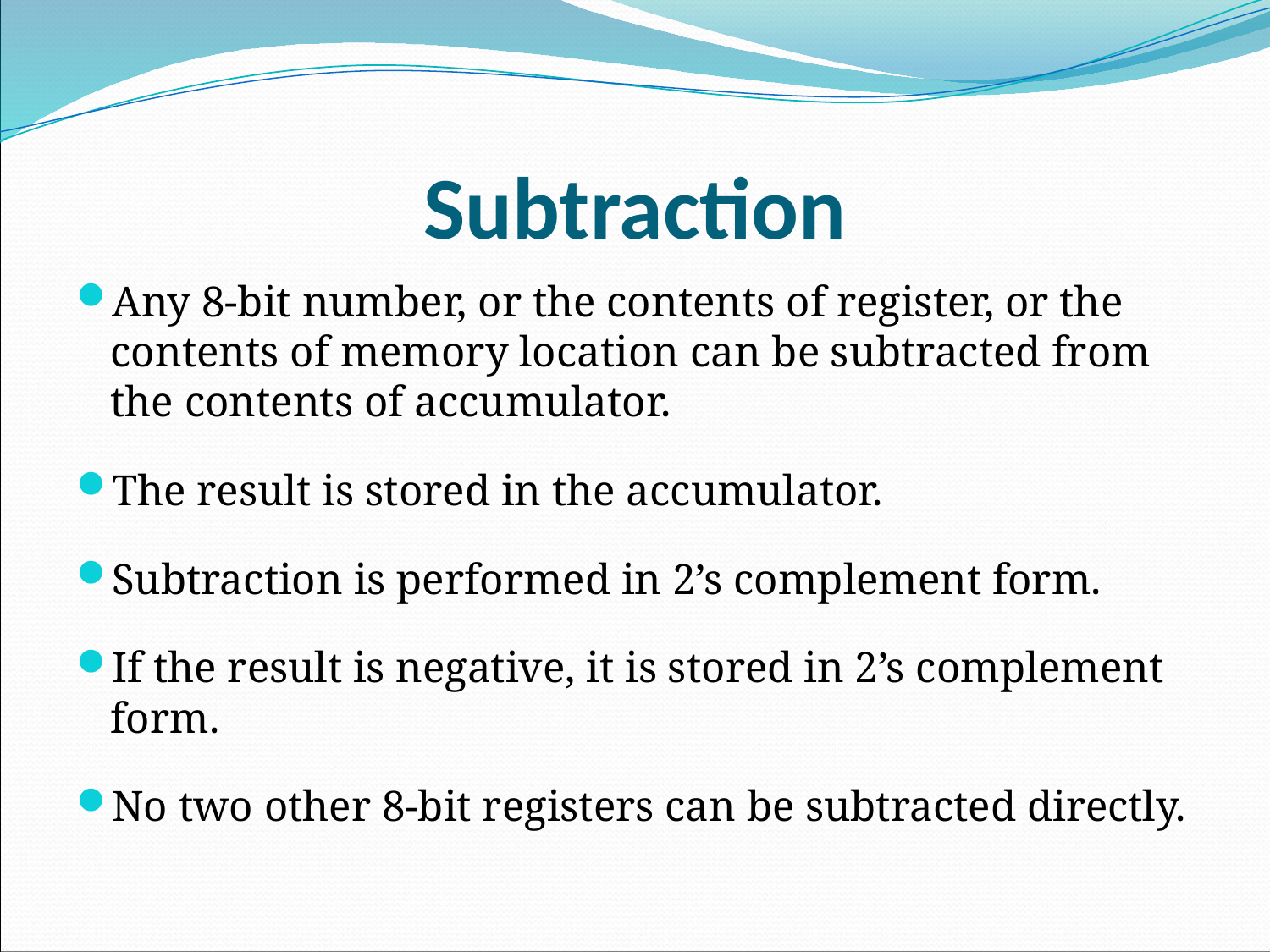

# Subtraction
Any 8-bit number, or the contents of register, or the contents of memory location can be subtracted from the contents of accumulator.
The result is stored in the accumulator.
Subtraction is performed in 2’s complement form.
If the result is negative, it is stored in 2’s complement form.
No two other 8-bit registers can be subtracted directly.